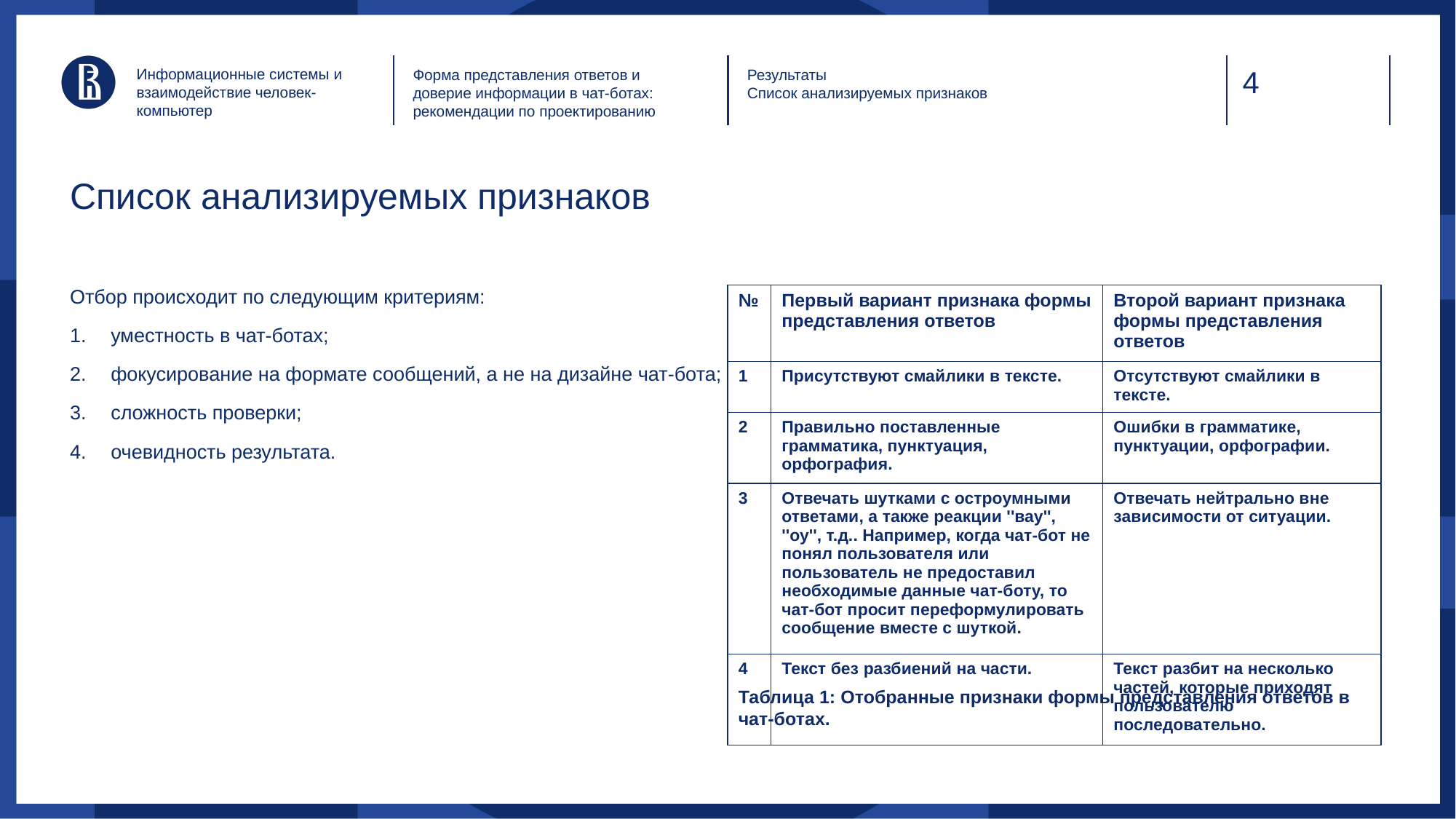

Информационные системы и взаимодействие человек-компьютер

Форма представления ответов и доверие информации в чат-ботах: рекомендации по проектированию

Результаты
Список анализируемых признаков
# Список анализируемых признаков
Отбор происходит по следующим критериям:
уместность в чат-ботах;
фокусирование на формате сообщений, а не на дизайне чат-бота;
сложность проверки;
очевидность результата.
| № | Первый вариант признака формы представления ответов | Второй вариант признака формы представления ответов |
| --- | --- | --- |
| 1 | Присутствуют смайлики в тексте. | Отсутствуют смайлики в тексте. |
| 2 | Правильно поставленные грамматика, пунктуация, орфография. | Ошибки в грамматике, пунктуации, орфографии. |
| 3 | Отвечать шутками с остроумными ответами, а также реакции ''вау'', ''оу'', т.д.. Например, когда чат-бот не понял пользователя или пользователь не предоставил необходимые данные чат-боту, то чат-бот просит переформулировать сообщение вместе с шуткой. | Отвечать нейтрально вне зависимости от ситуации. |
| 4 | Текст без разбиений на части. | Текст разбит на несколько частей, которые приходят пользователю последовательно. |
Таблица 1: Отобранные признаки формы представления ответов в чат-ботах.